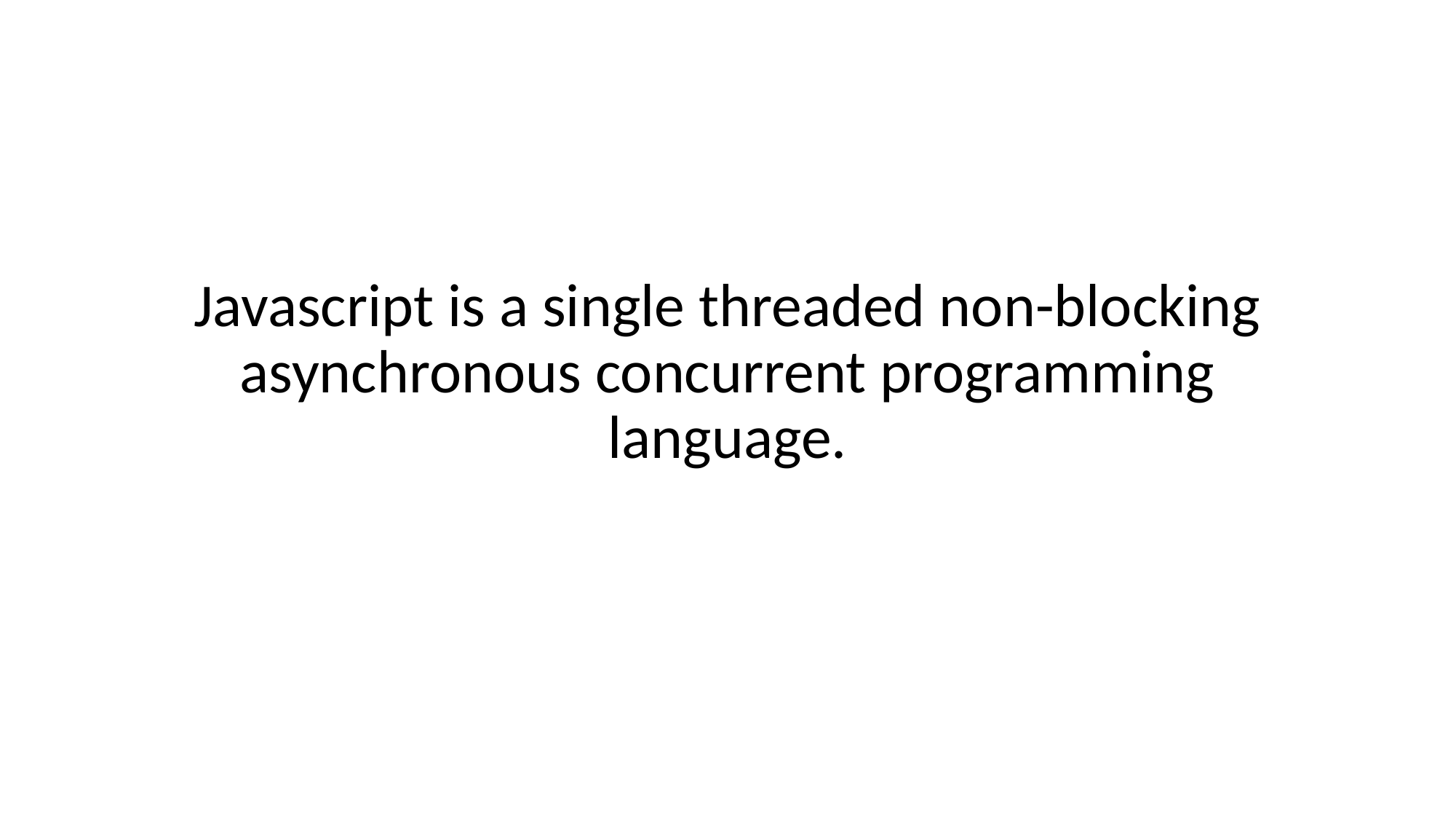

# Javascript is a single threaded non-blocking asynchronous concurrent programming language.